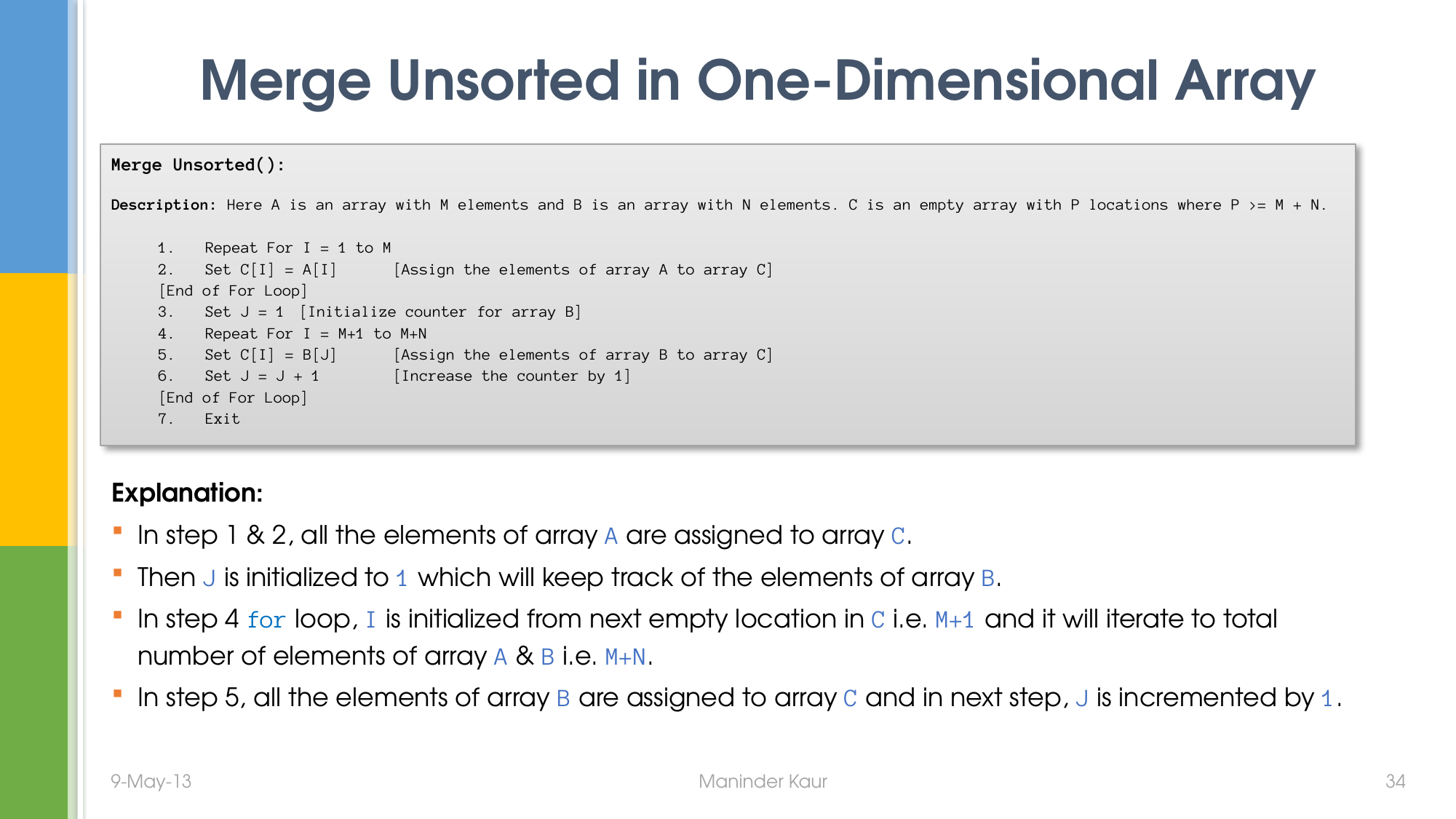

# Merge Unsorted in One-Dimensional Array
Merge Unsorted():

Description: Here A is an array with M elements and B is an array with N elements. C is an empty array with P locations where P >= M + N.

	1.	Repeat For I = 1 to M
	2.		Set C[I] = A[I]		[Assign the elements of array A to array C]
		[End of For Loop]
	3.	Set J = 1				[Initialize counter for array B]
	4.	Repeat For I = M+1 to M+N
	5.		Set C[I] = B[J]		[Assign the elements of array B to array C]
	6.		Set J = J + 1		[Increase the counter by 1]
		[End of For Loop]
	7.	Exit
Explanation:
In step 1 & 2, all the elements of array A are assigned to array C.
Then J is initialized to 1 which will keep track of the elements of array B.
In step 4 for loop, I is initialized from next empty location in C i.e. M+1 and it will iterate to total number of elements of array A & B i.e. M+N.
In step 5, all the elements of array B are assigned to array C and in next step, J is incremented by 1.
9-May-13
Maninder Kaur
34